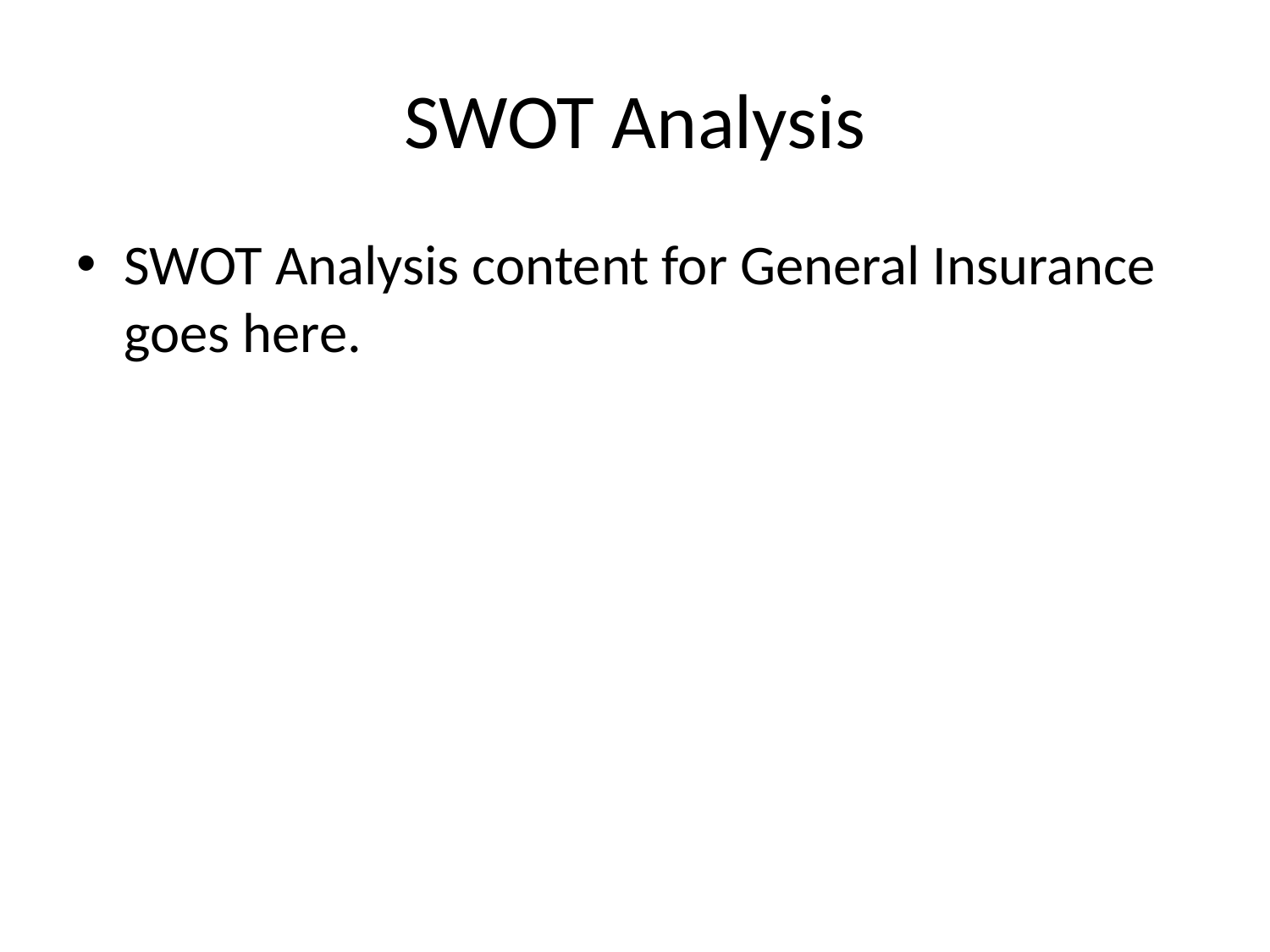

# SWOT Analysis
SWOT Analysis content for General Insurance goes here.